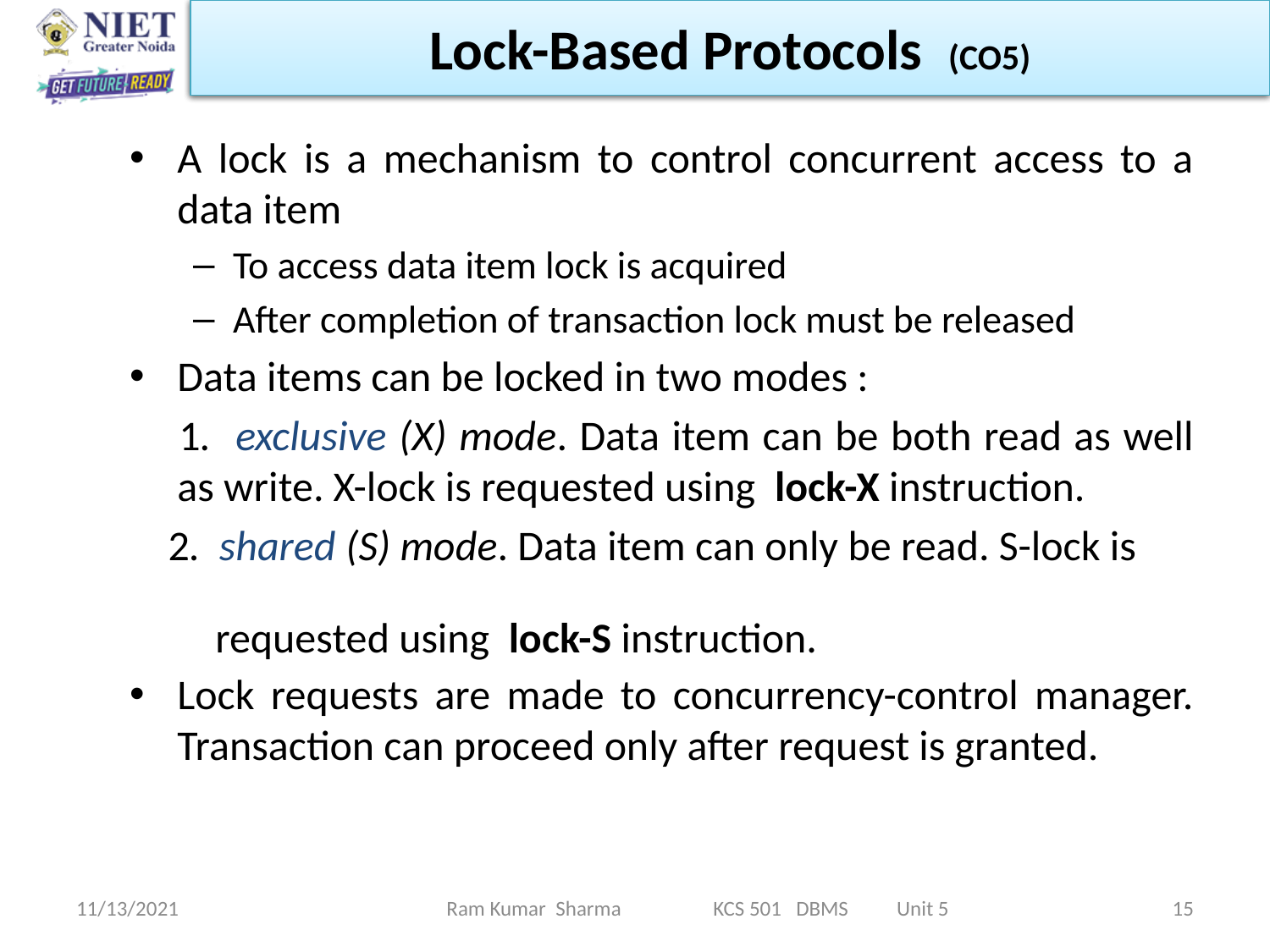

Lock-Based Protocols  (CO5)
A lock is a mechanism to control concurrent access to a data item
To access data item lock is acquired
After completion of transaction lock must be released
Data items can be locked in two modes :
    1.  exclusive (X) mode. Data item can be both read as well as write. X-lock is requested using  lock-X instruction.
    2.  shared (S) mode. Data item can only be read. S-lock is
         requested using  lock-S instruction.
Lock requests are made to concurrency-control manager. Transaction can proceed only after request is granted.
Ram Kumar  Sharma                   KCS 501   DBMS          Unit 5
11/13/2021
15